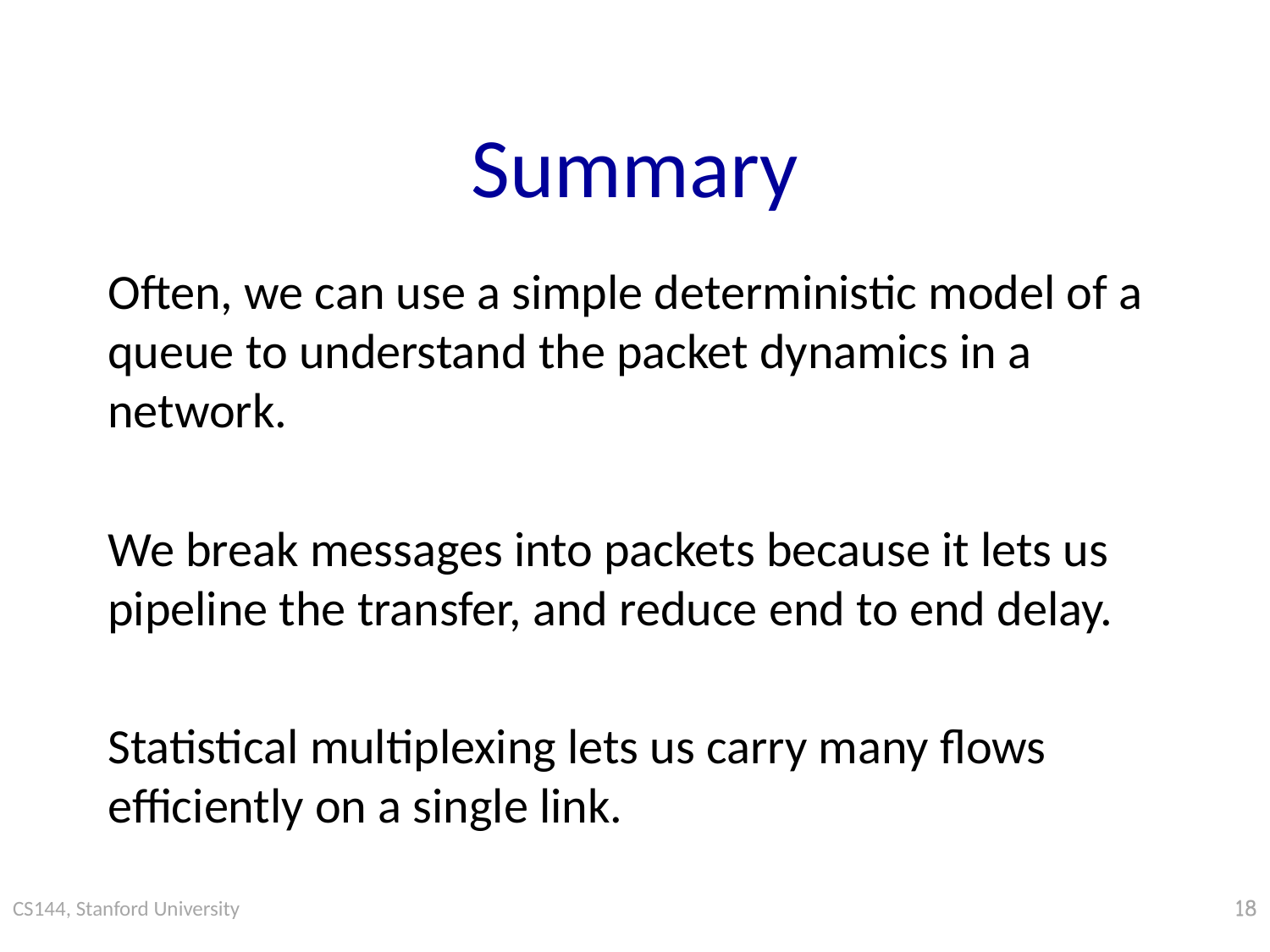

# Summary
Often, we can use a simple deterministic model of a queue to understand the packet dynamics in a network.

We break messages into packets because it lets us pipeline the transfer, and reduce end to end delay.

Statistical multiplexing lets us carry many flows efficiently on a single link.
18